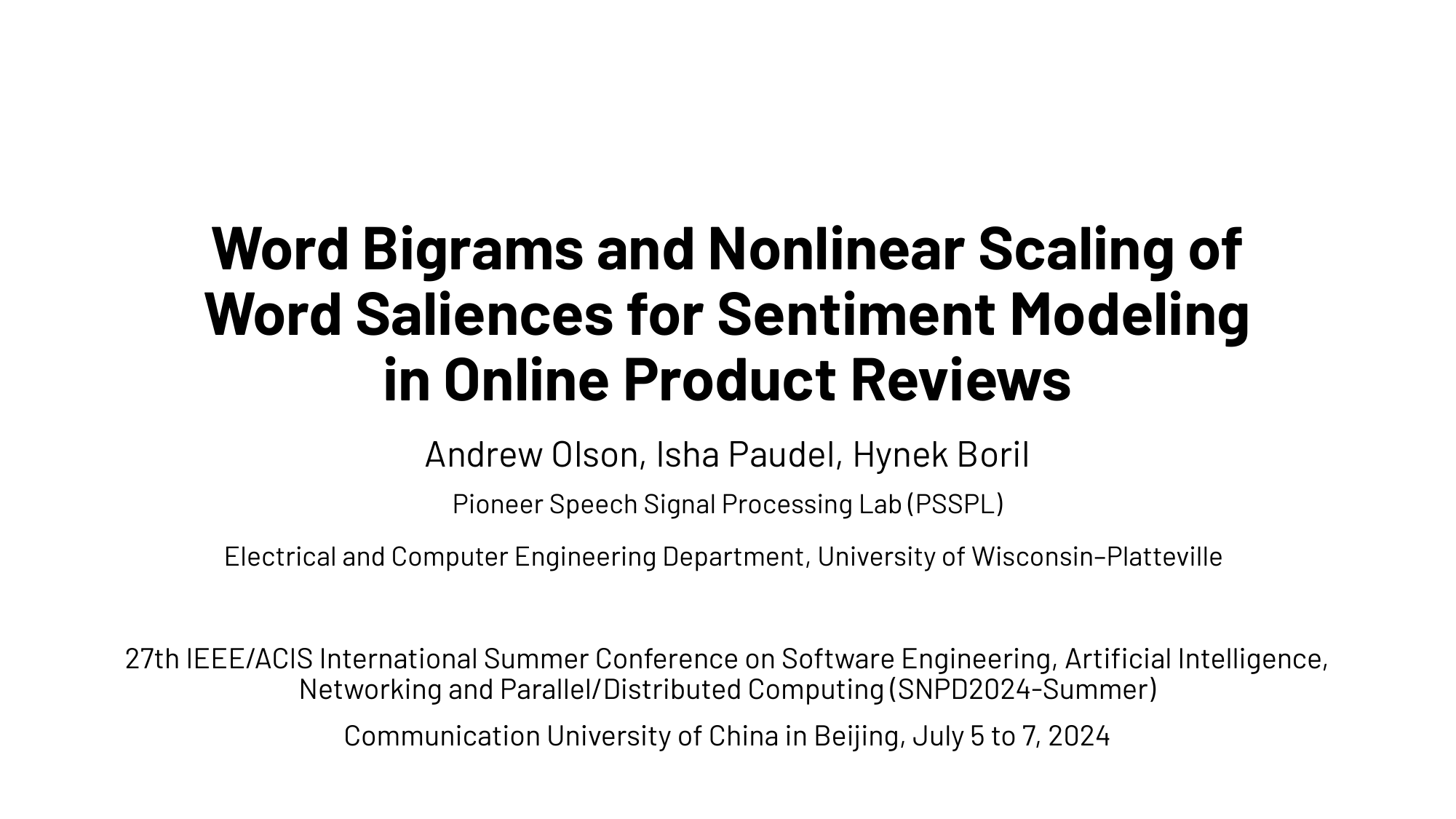

# Word Bigrams and Nonlinear Scaling of Word Saliences for Sentiment Modeling in Online Product Reviews
Andrew Olson, Isha Paudel, Hynek Boril
Pioneer Speech Signal Processing Lab (PSSPL)
Electrical and Computer Engineering Department, University of Wisconsin–Platteville

27th IEEE/ACIS International Summer Conference on Software Engineering, Artificial Intelligence, Networking and Parallel/Distributed Computing (SNPD2024-Summer)
Communication University of China in Beijing, July 5 to 7, 2024